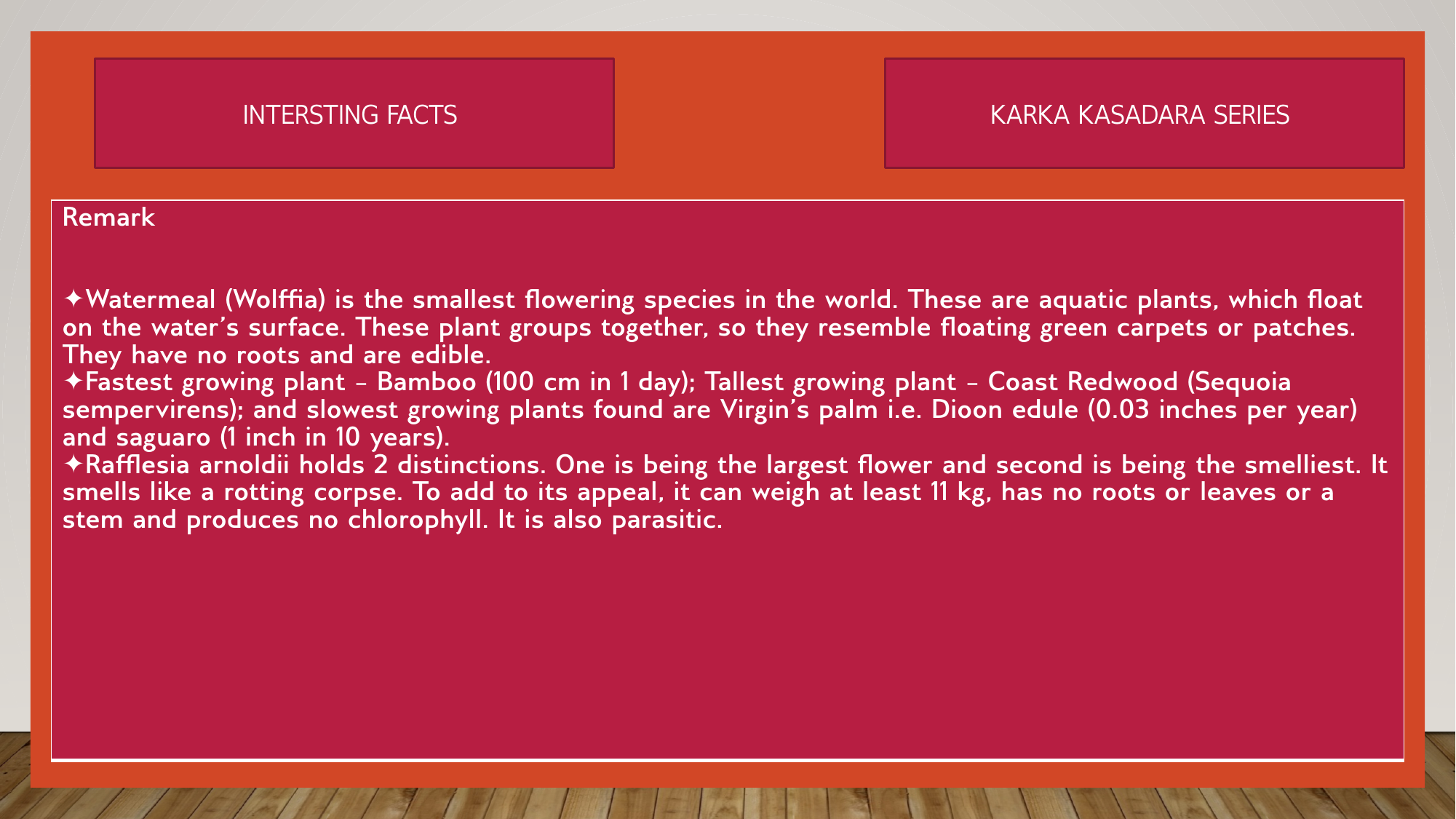

INTERSTING FACTS
KARKA KASADARA SERIES
| Remark ✦Watermeal (Wolffia) is the smallest flowering species in the world. These are aquatic plants, which float on the water’s surface. These plant groups together, so they resemble floating green carpets or patches. They have no roots and are edible. ✦Fastest growing plant – Bamboo (100 cm in 1 day); Tallest growing plant – Coast Redwood (Sequoia sempervirens); and slowest growing plants found are Virgin’s palm i.e. Dioon edule (0.03 inches per year) and saguaro (1 inch in 10 years). ✦Rafflesia arnoldii holds 2 distinctions. One is being the largest flower and second is being the smelliest. It smells like a rotting corpse. To add to its appeal, it can weigh at least 11 kg, has no roots or leaves or a stem and produces no chlorophyll. It is also parasitic. |
| --- |